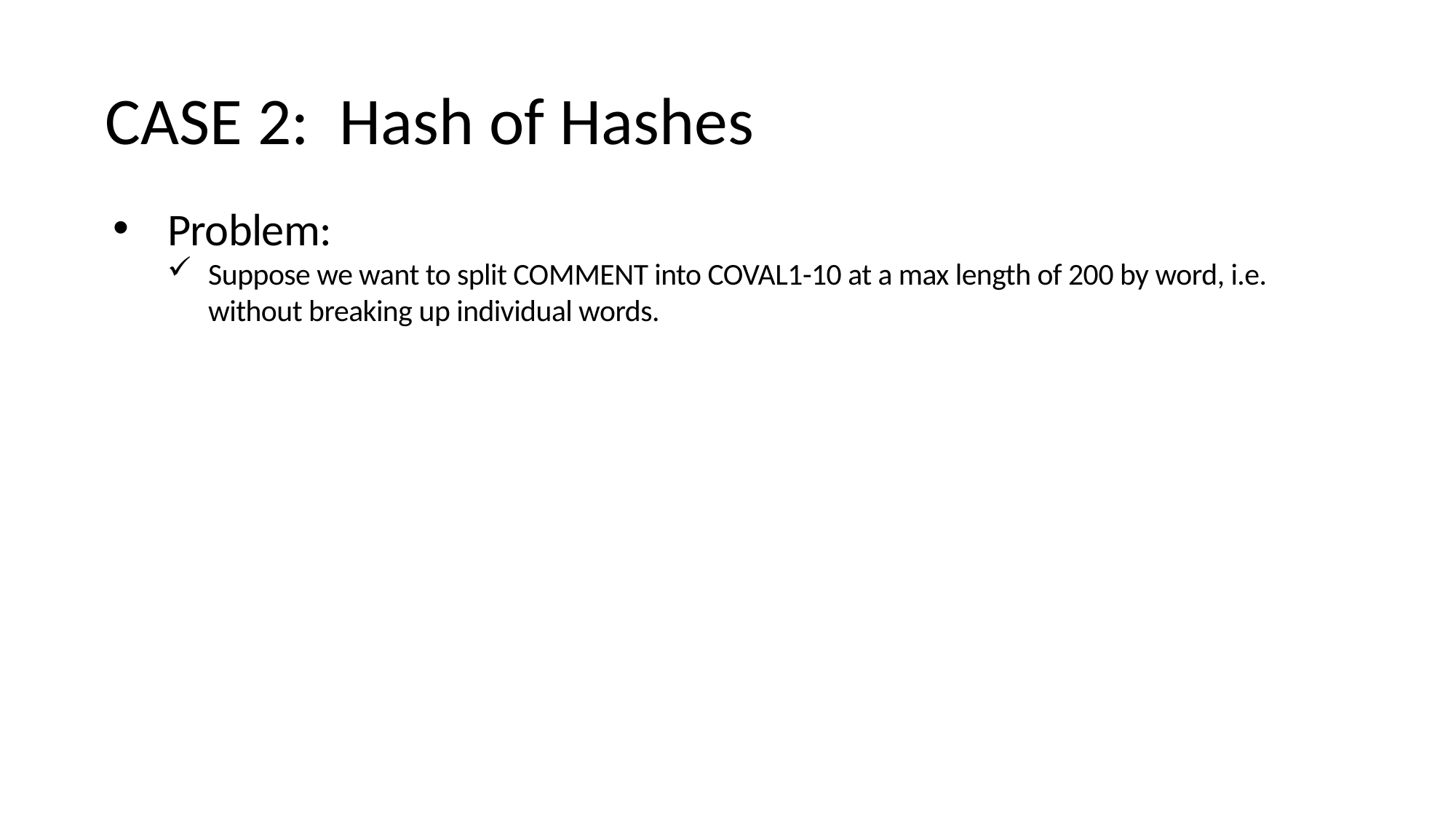

# CASE 2:  Hash of Hashes
Problem:
Suppose we want to split COMMENT into COVAL1-10 at a max length of 200 by word, i.e. without breaking up individual words.